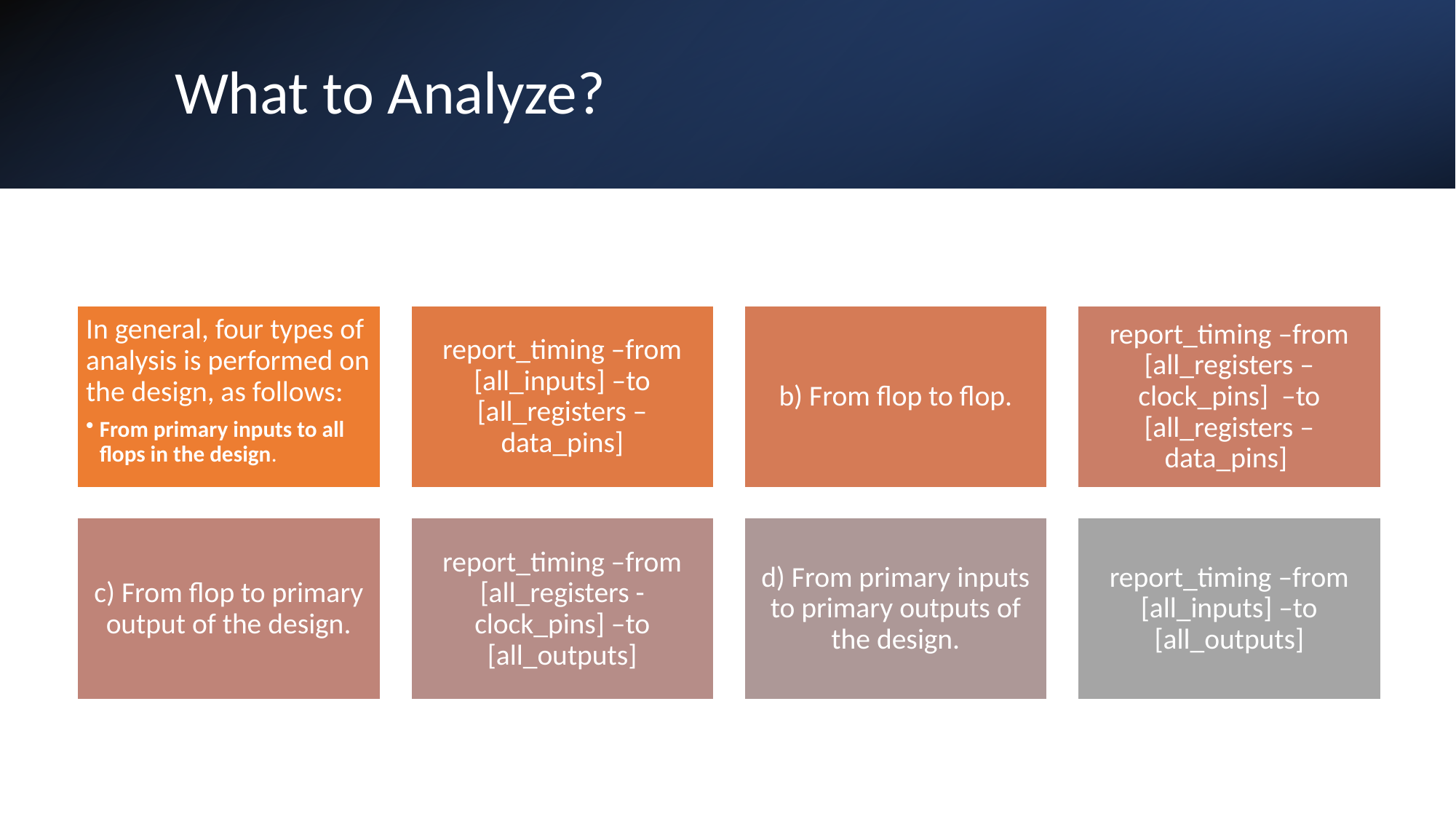

# What to Analyze?
In general, four types of analysis is performed on the design, as follows:
From primary inputs to all flops in the design.
report_timing –from [all_inputs] –to [all_registers –data_pins]
b) From flop to flop.
report_timing –from [all_registers –clock_pins]  –to [all_registers –data_pins]
c) From flop to primary output of the design.
report_timing –from [all_registers -clock_pins] –to [all_outputs]
d) From primary inputs to primary outputs of the design.
report_timing –from [all_inputs] –to [all_outputs]